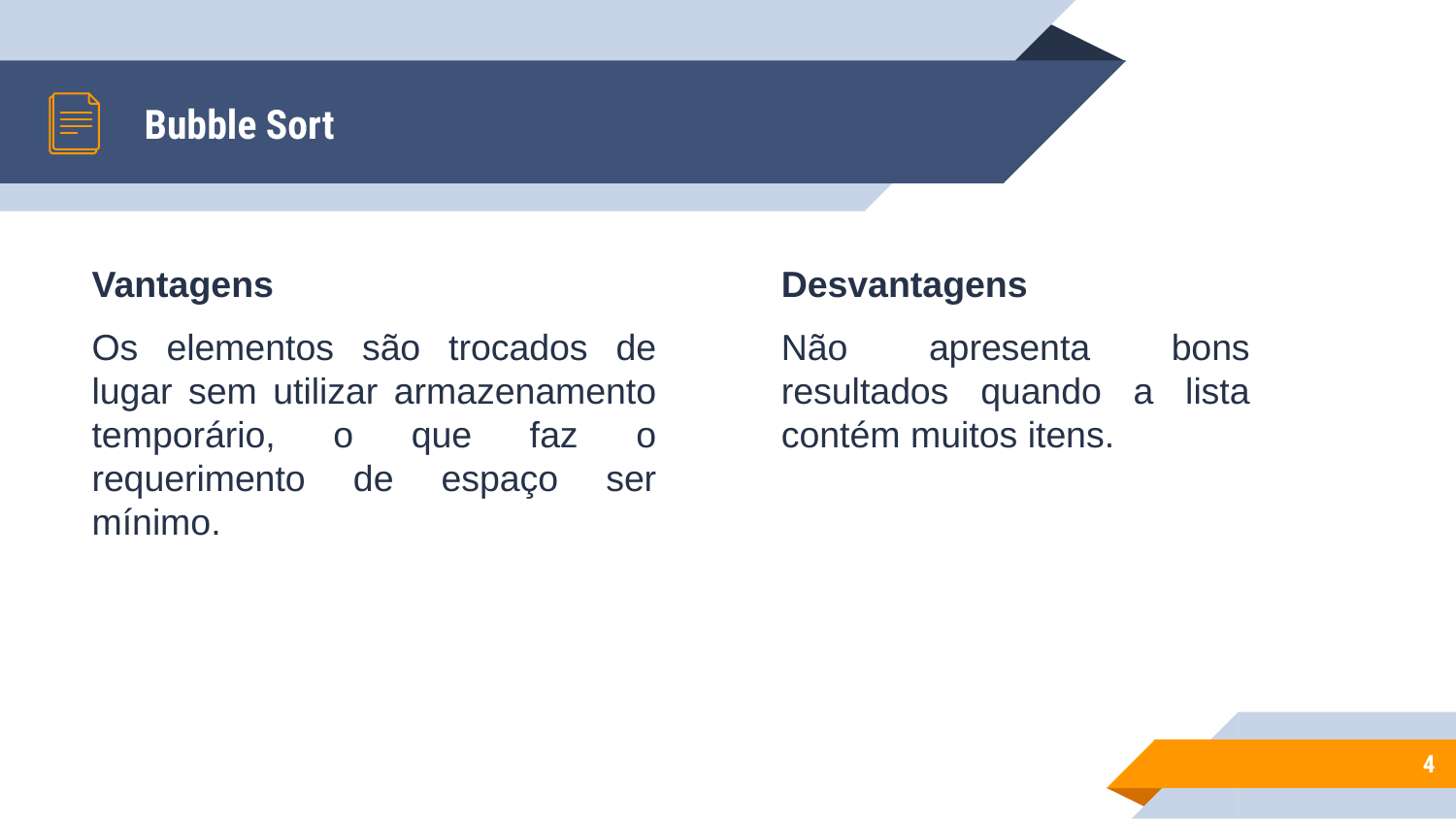

# Bubble Sort

Vantagens
Os elementos são trocados de lugar sem utilizar armazenamento temporário, o que faz o requerimento de espaço ser mínimo.

Desvantagens
Não apresenta bons resultados quando a lista contém muitos itens.

4